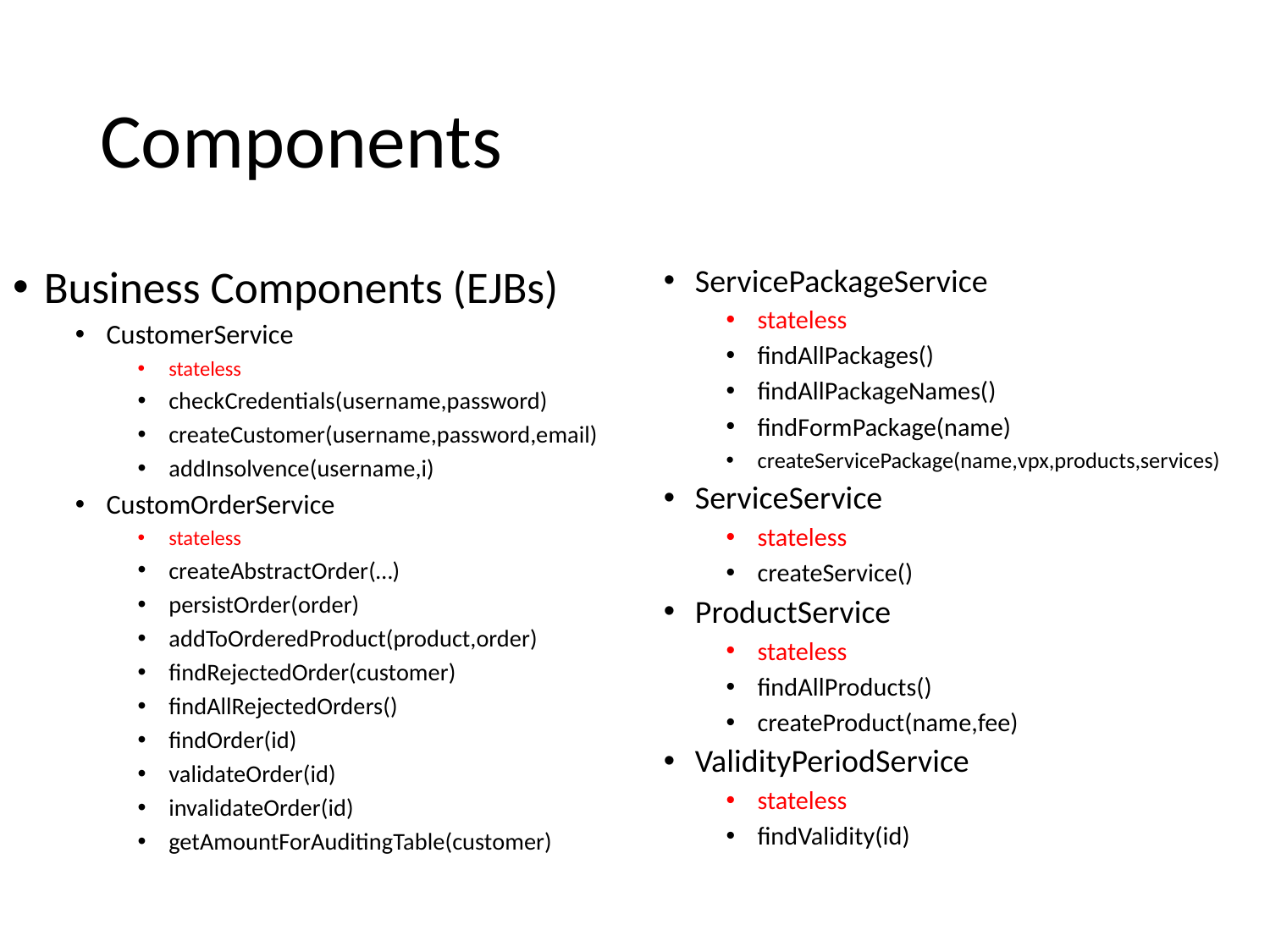

# Components
Business Components (EJBs)
CustomerService
stateless
checkCredentials(username,password)
createCustomer(username,password,email)
addInsolvence(username,i)
CustomOrderService
stateless
createAbstractOrder(…)
persistOrder(order)
addToOrderedProduct(product,order)
findRejectedOrder(customer)
findAllRejectedOrders()
findOrder(id)
validateOrder(id)
invalidateOrder(id)
getAmountForAuditingTable(customer)

ServicePackageService
stateless
findAllPackages()
findAllPackageNames()
findFormPackage(name)
createServicePackage(name,vpx,products,services)
ServiceService
stateless
createService()
ProductService
stateless
findAllProducts()
createProduct(name,fee)
ValidityPeriodService
stateless
findValidity(id)